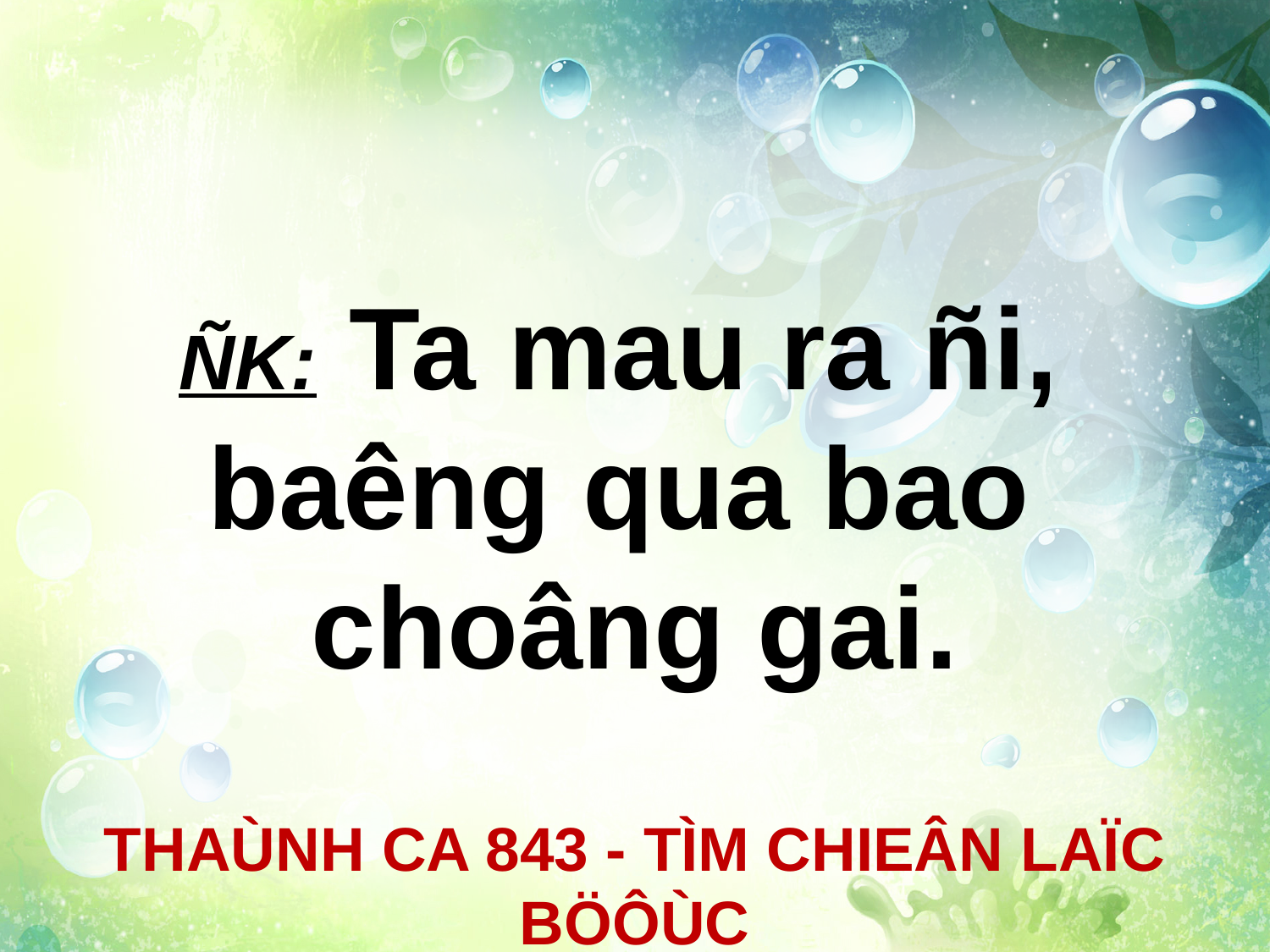

ÑK: Ta mau ra ñi,
baêng qua bao
choâng gai.
THAÙNH CA 843 - TÌM CHIEÂN LAÏC BÖÔÙC